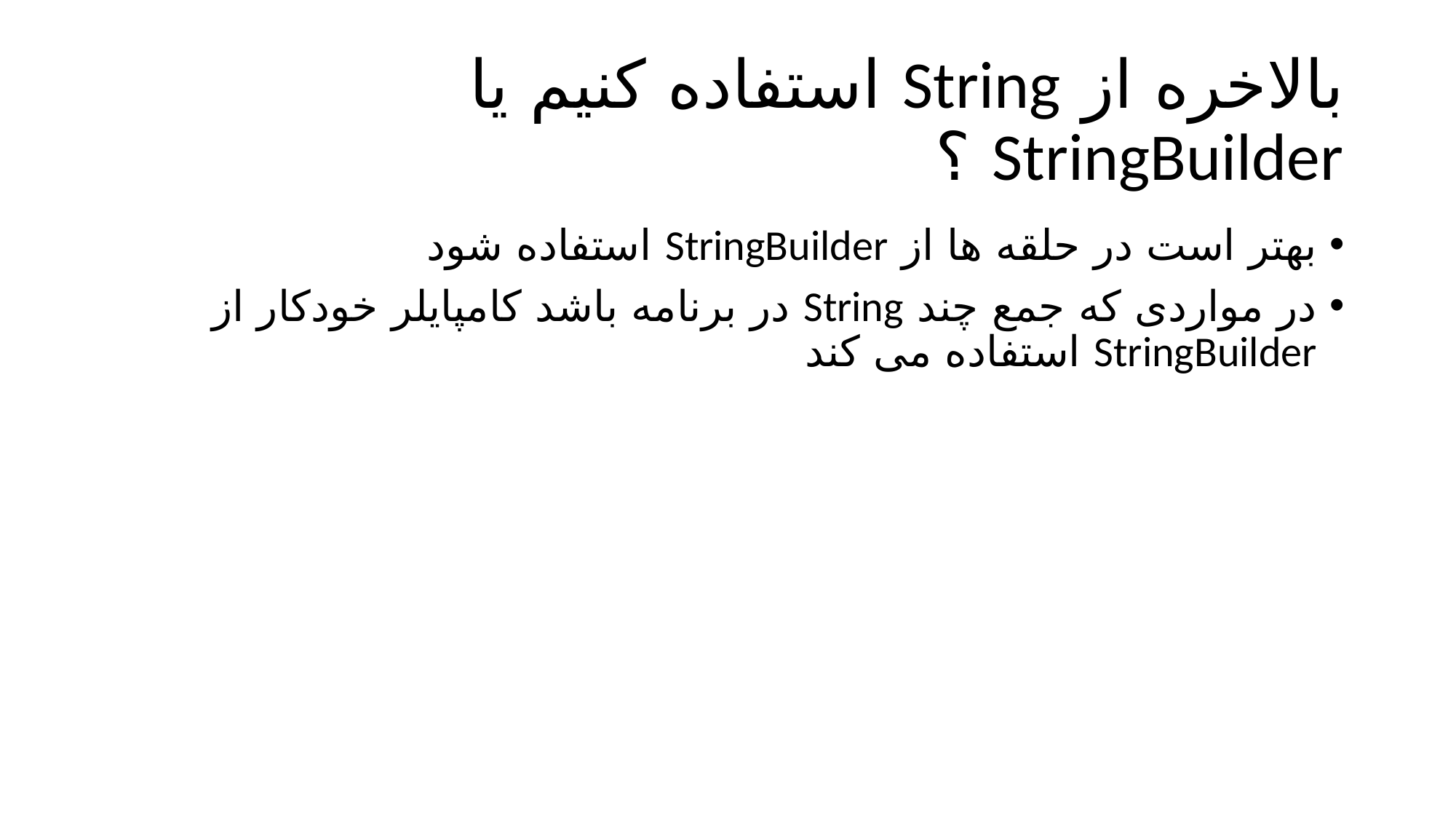

# بالاخره از String استفاده کنیم یا StringBuilder ؟
بهتر است در حلقه ها از StringBuilder استفاده شود
در مواردی که جمع چند String در برنامه باشد کامپایلر خودکار از StringBuilder استفاده می کند